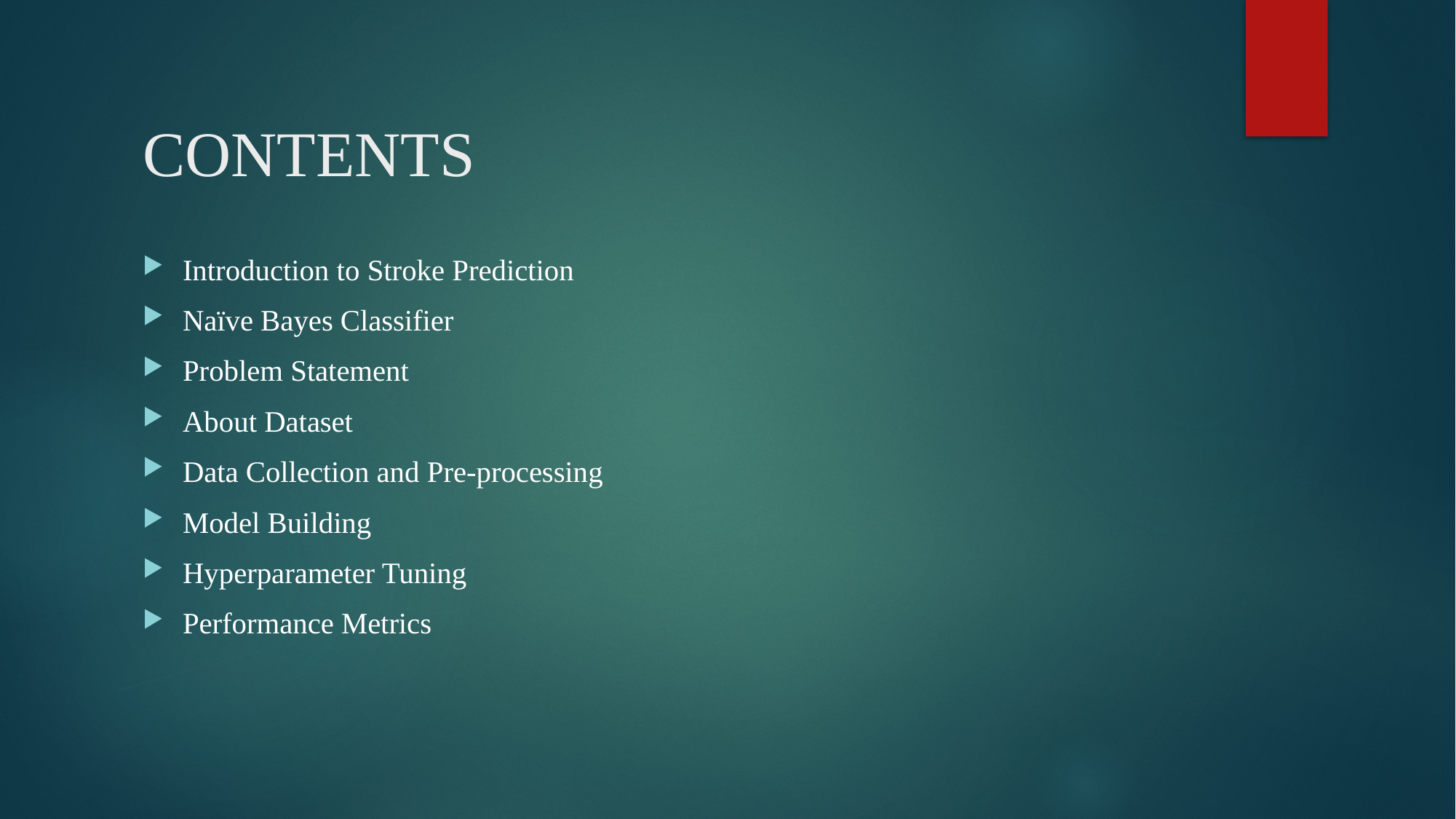

# CONTENTS
Introduction to Stroke Prediction
Naïve Bayes Classifier
Problem Statement
About Dataset
Data Collection and Pre-processing
Model Building
Hyperparameter Tuning
Performance Metrics